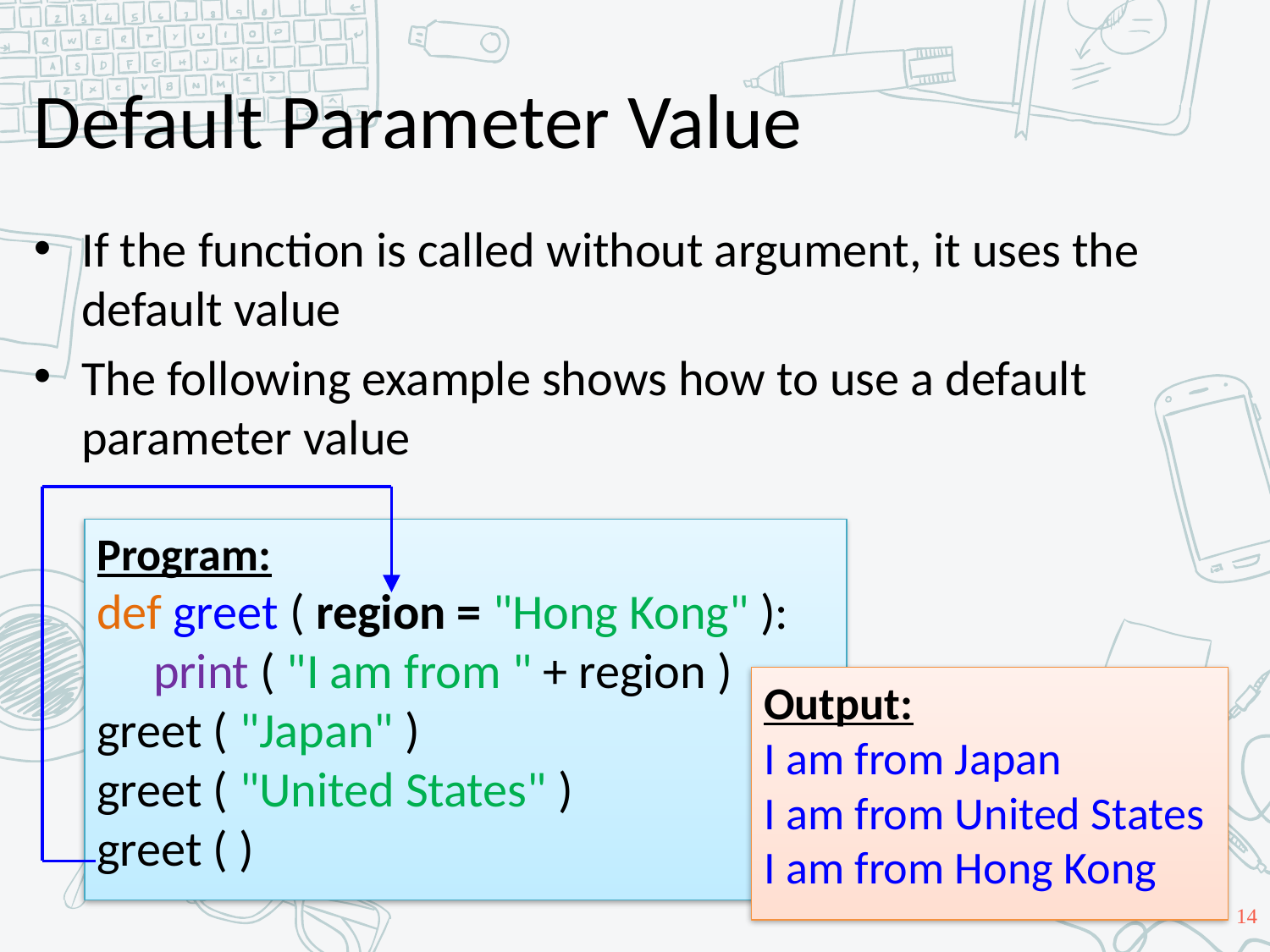

# Default Parameter Value
If the function is called without argument, it uses the default value
The following example shows how to use a default parameter value
Program:
def greet ( region = "Hong Kong" ):
     print ( "I am from " + region )
greet ( "Japan" )
greet ( "United States" )
greet ( )
Output:
I am from Japan
I am from United States
I am from Hong Kong
14